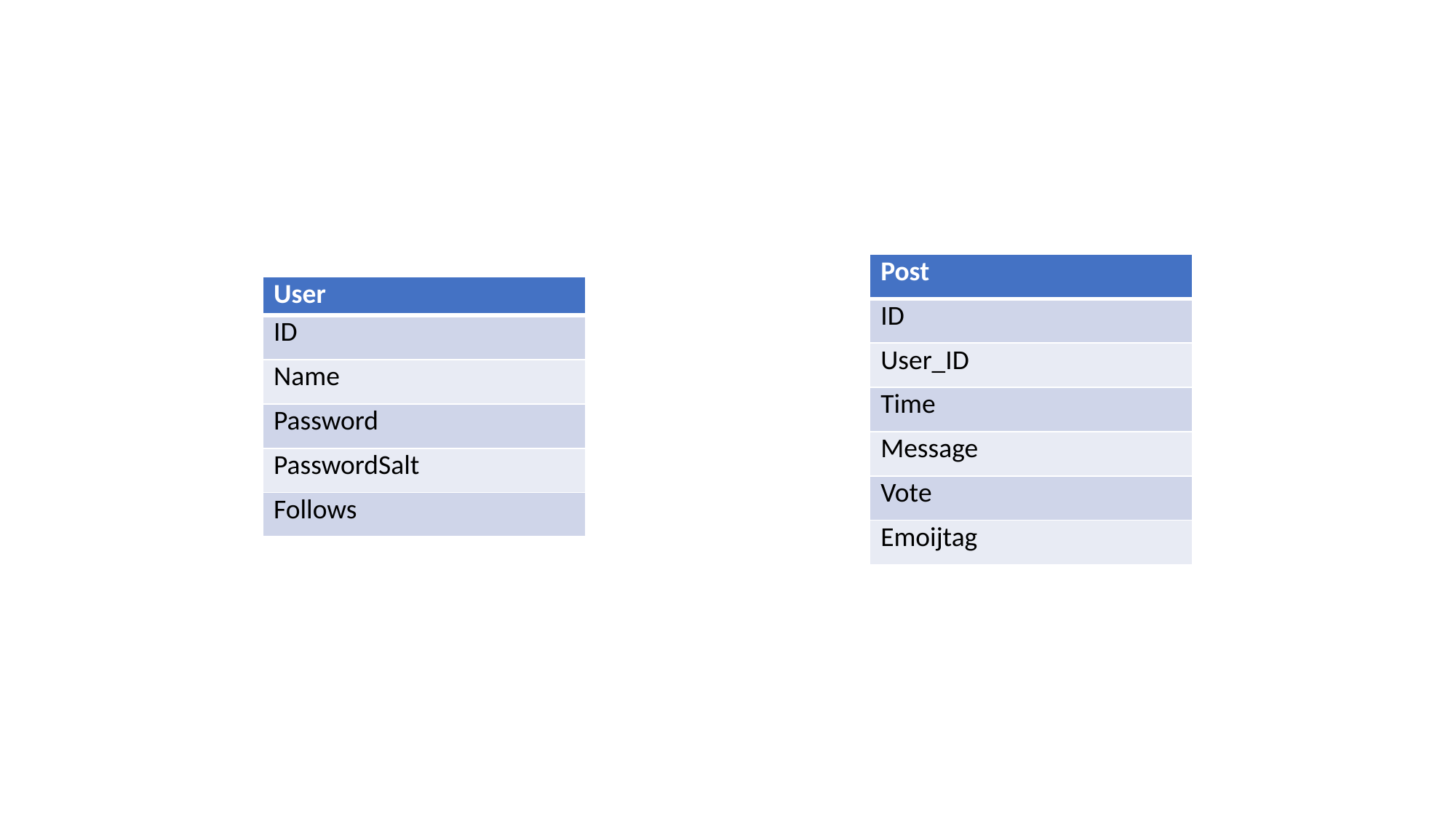

| Post |
| --- |
| ID |
| User\_ID |
| Time |
| Message |
| Vote |
| Emoijtag |
| User |
| --- |
| ID |
| Name |
| Password |
| PasswordSalt |
| Follows |